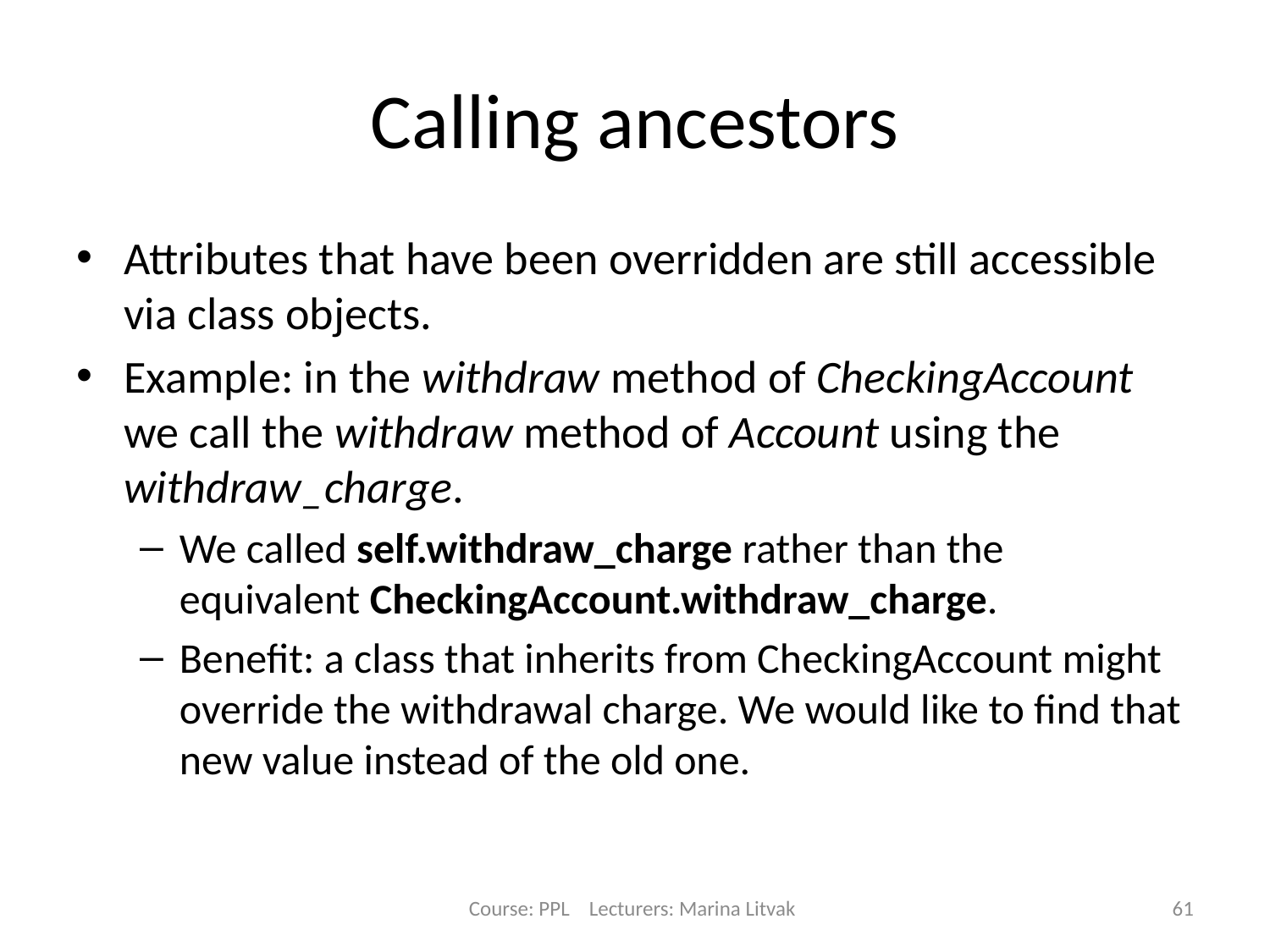

# Calling ancestors
Attributes that have been overridden are still accessible via class objects.
Example: in the withdraw method of CheckingAccount we call the withdraw method of Account using the withdraw_charge.
We called self.withdraw_charge rather than the equivalent CheckingAccount.withdraw_charge.
Benefit: a class that inherits from CheckingAccount might override the withdrawal charge. We would like to find that new value instead of the old one.
Course: PPL    Lecturers: Marina Litvak
61